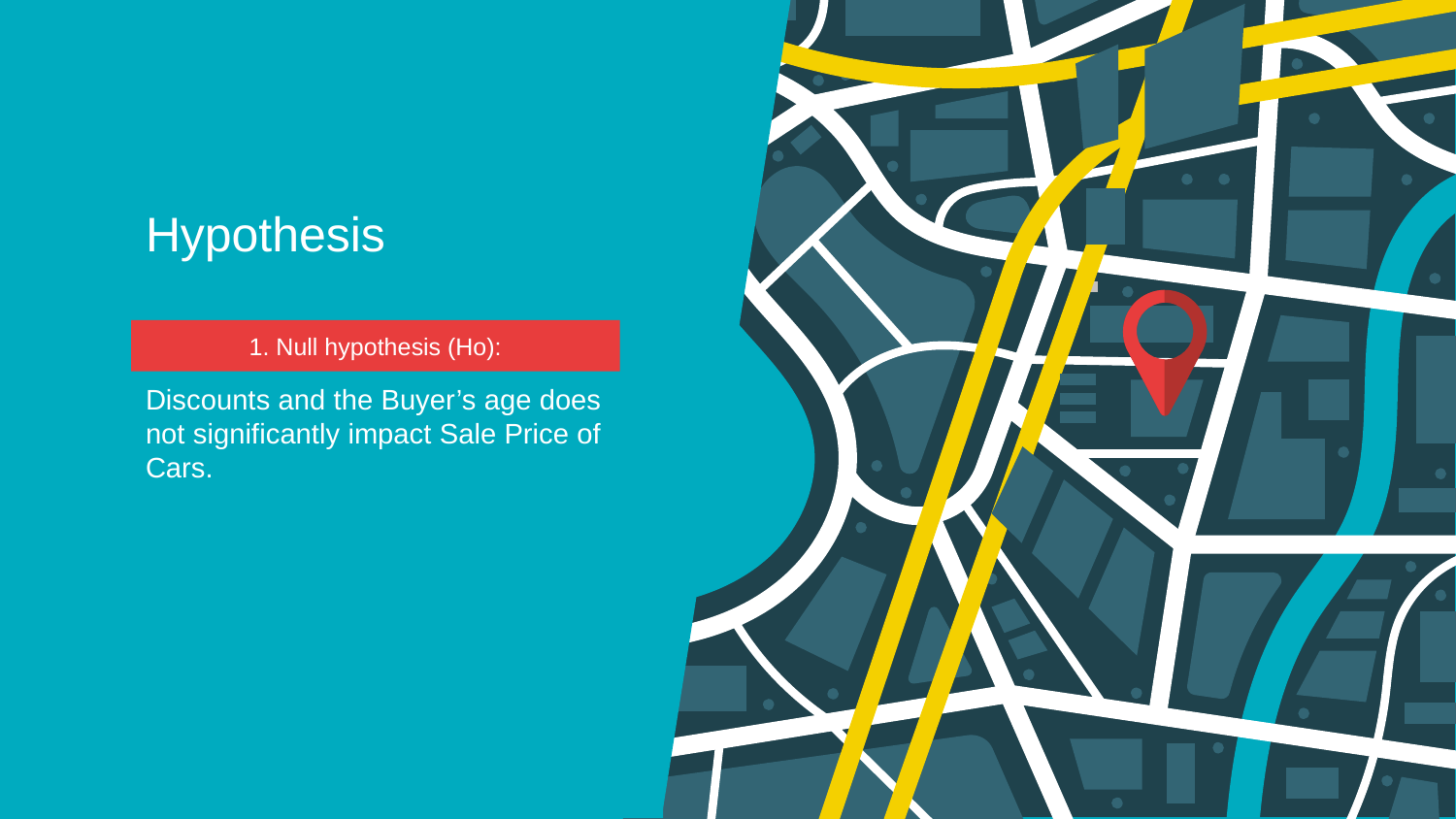

# Hypothesis
1. Null hypothesis (Ho):
Discounts and the Buyer’s age does not significantly impact Sale Price of Cars.